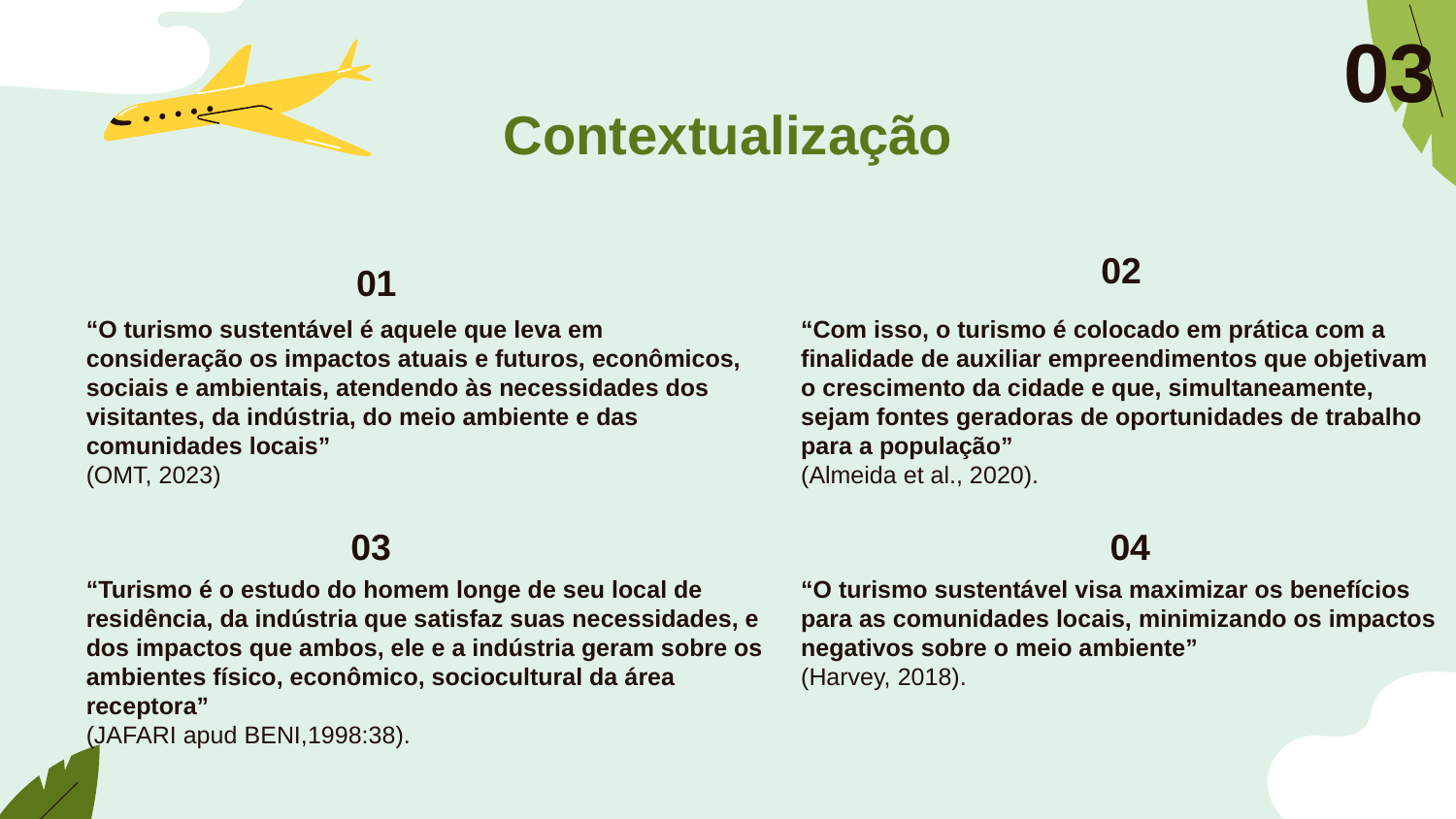

03

# Contextualização
02
01
“O turismo sustentável é aquele que leva em consideração os impactos atuais e futuros, econômicos, sociais e ambientais, atendendo às necessidades dos visitantes, da indústria, do meio ambiente e das comunidades locais”
(OMT, 2023)
“Com isso, o turismo é colocado em prática com a finalidade de auxiliar empreendimentos que objetivam o crescimento da cidade e que, simultaneamente, sejam fontes geradoras de oportunidades de trabalho para a população”
(Almeida et al., 2020).
03
04
“Turismo é o estudo do homem longe de seu local de residência, da indústria que satisfaz suas necessidades, e dos impactos que ambos, ele e a indústria geram sobre os ambientes físico, econômico, sociocultural da área receptora”
(JAFARI apud BENI,1998:38).
“O turismo sustentável visa maximizar os benefícios para as comunidades locais, minimizando os impactos negativos sobre o meio ambiente”
(Harvey, 2018).